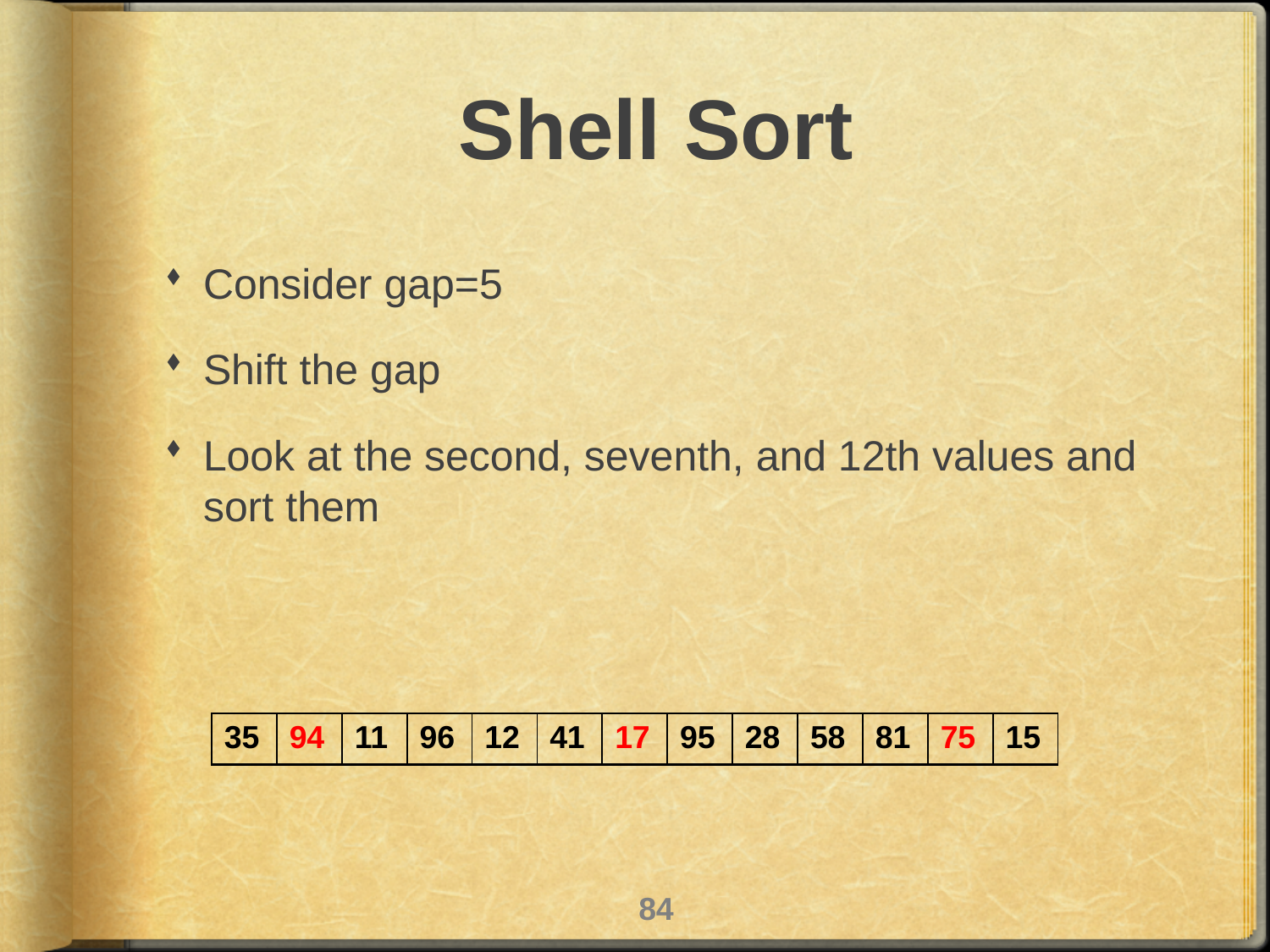

# Shell Sort
Consider gap=5
Shift the gap
Look at the second, seventh, and 12th values and sort them
| 35 | 94 | 11 | 96 | 12 | 41 | 17 | 95 | 28 | 58 | 81 | 75 | 15 |
| --- | --- | --- | --- | --- | --- | --- | --- | --- | --- | --- | --- | --- |
84